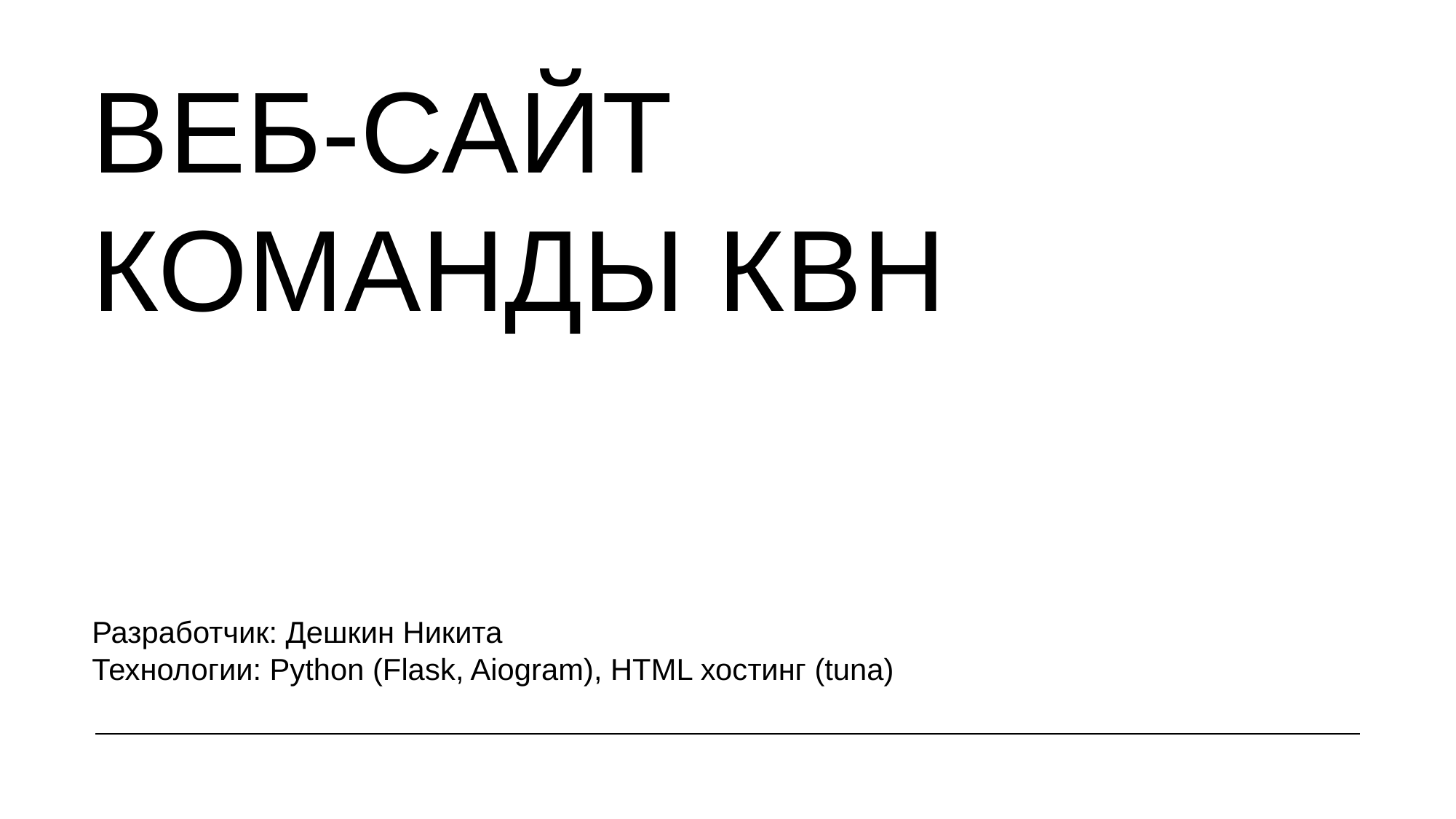

# Веб-Сайт Команды КВН
Разработчик: Дешкин Никита
Технологии: Python (Flask, Aiogram), HTML хостинг (tuna)